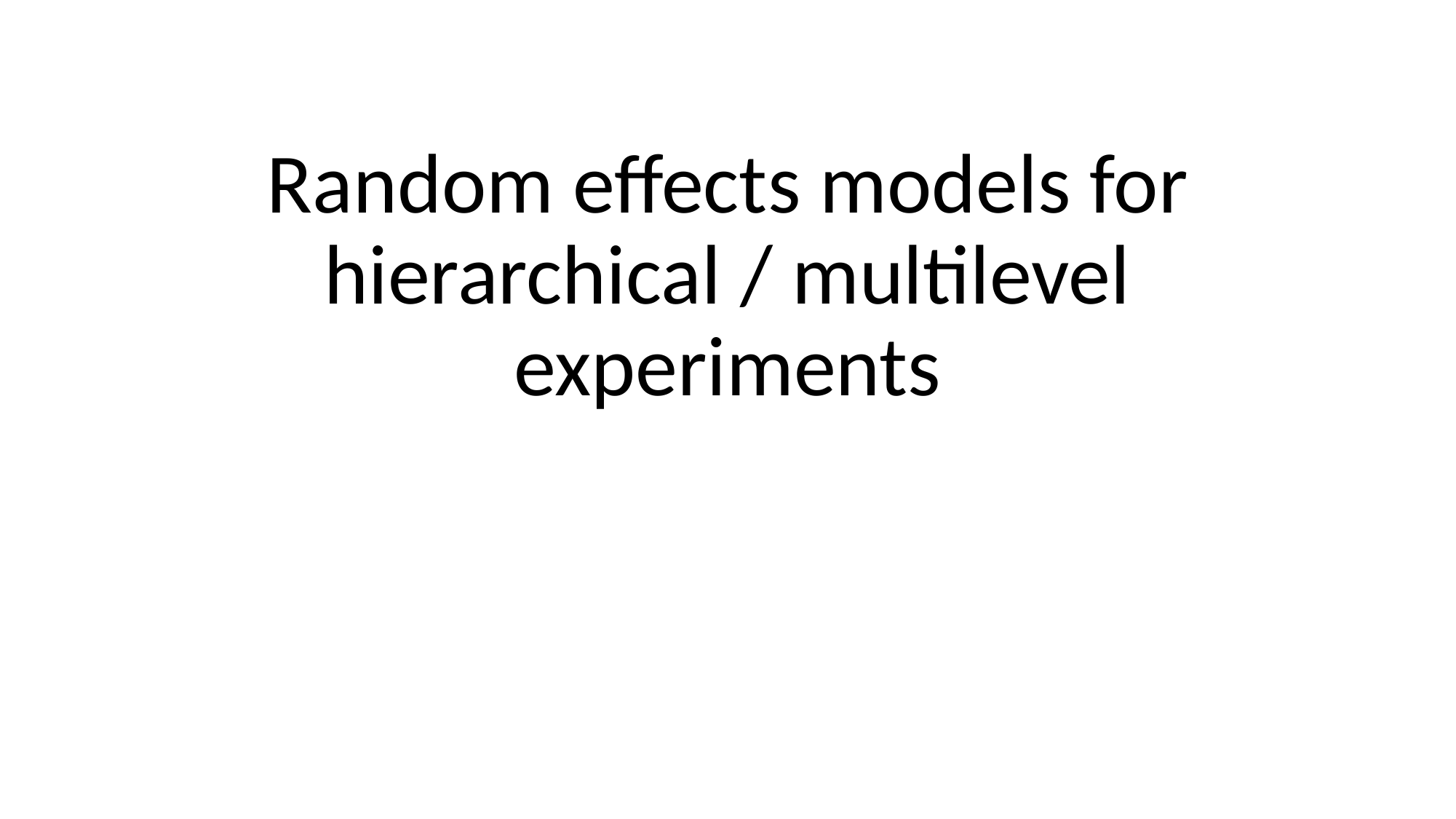

# Random effects models for hierarchical / multilevel experiments